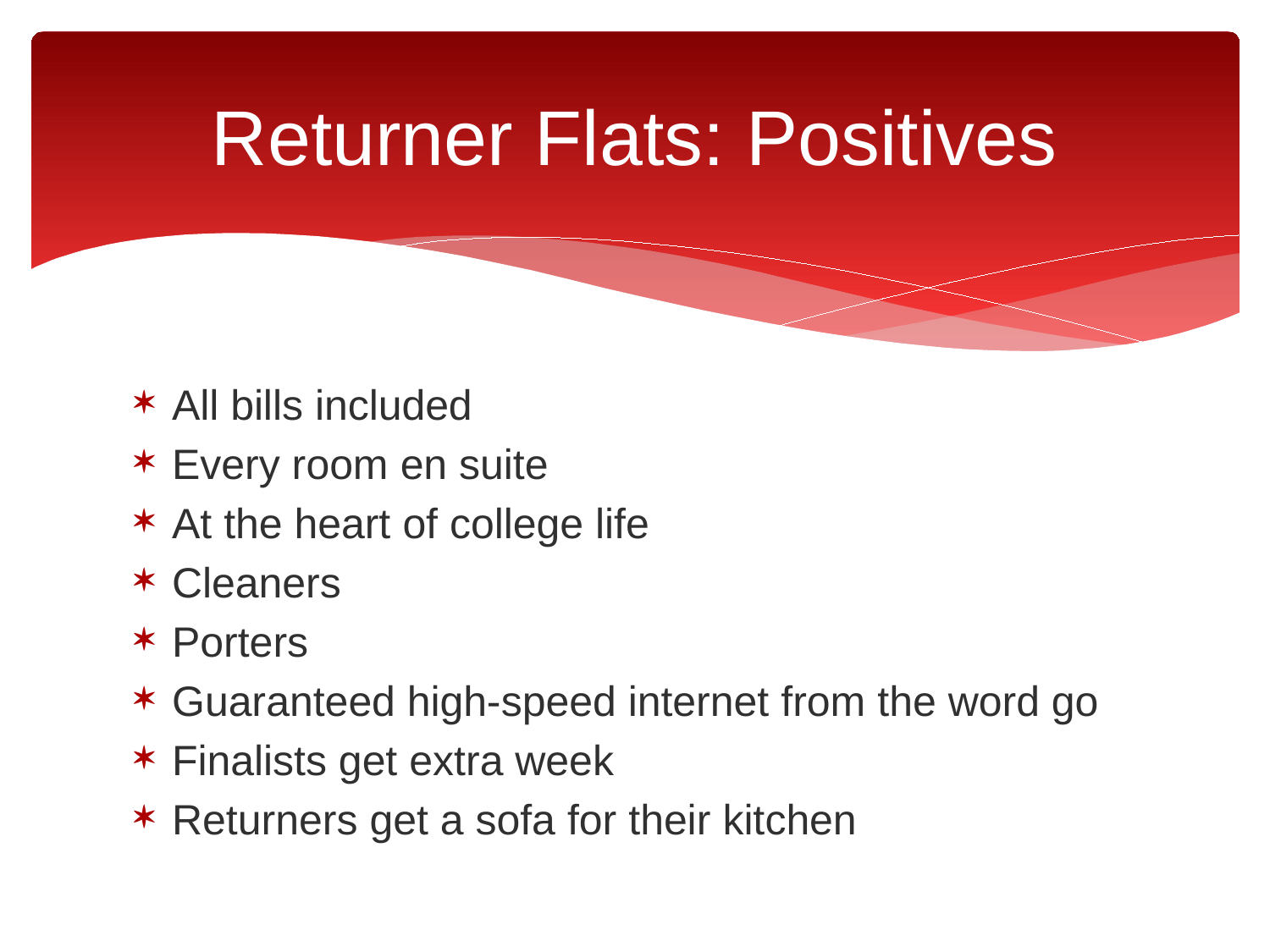

# Returner Flats: Positives
All bills included
Every room en suite
At the heart of college life
Cleaners
Porters
Guaranteed high-speed internet from the word go
Finalists get extra week
Returners get a sofa for their kitchen